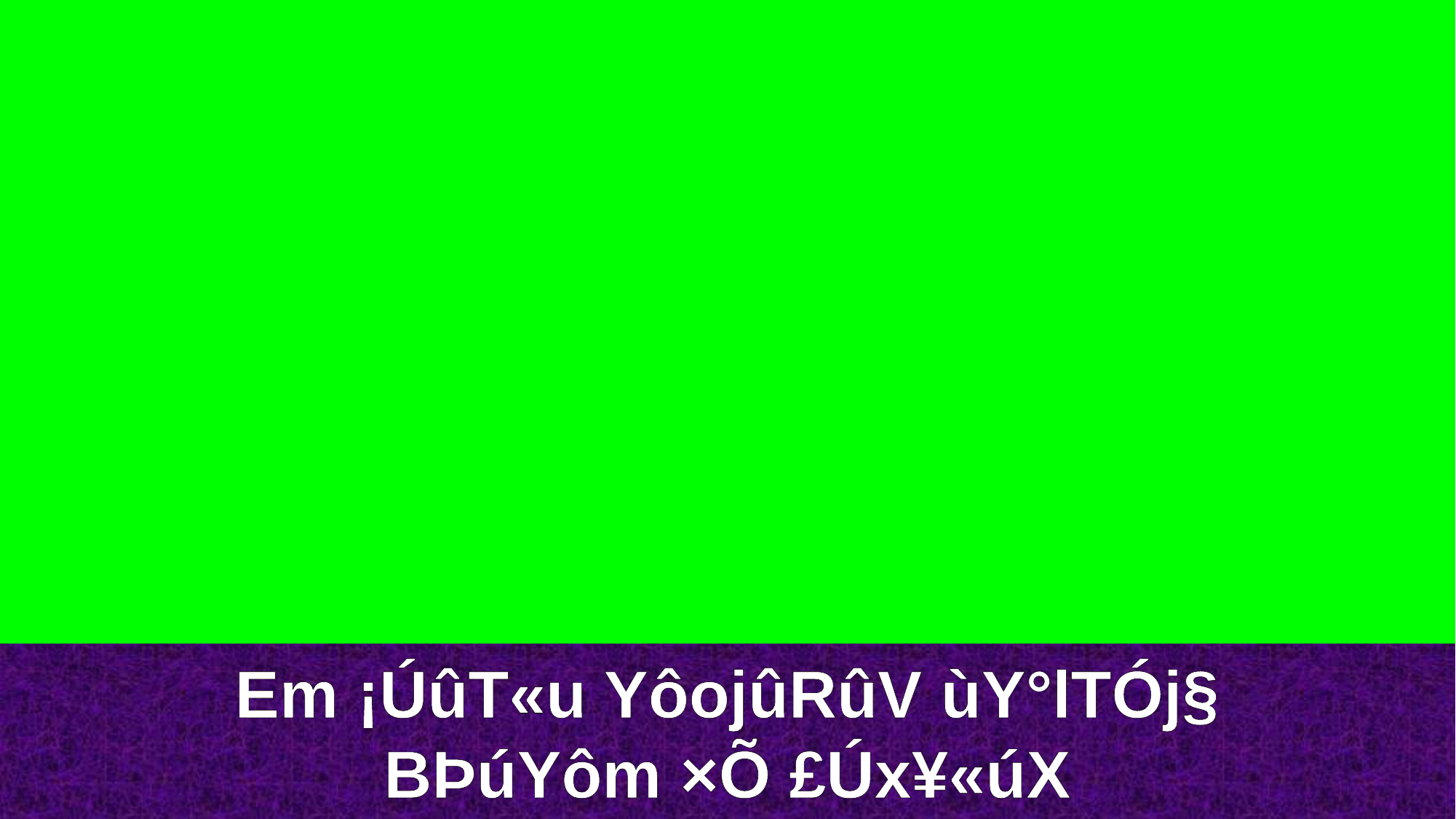

Em ¡ÚûT«u YôojûRûV ùY°lTÓj§
BÞúYôm ×Õ £Úx¥«úX